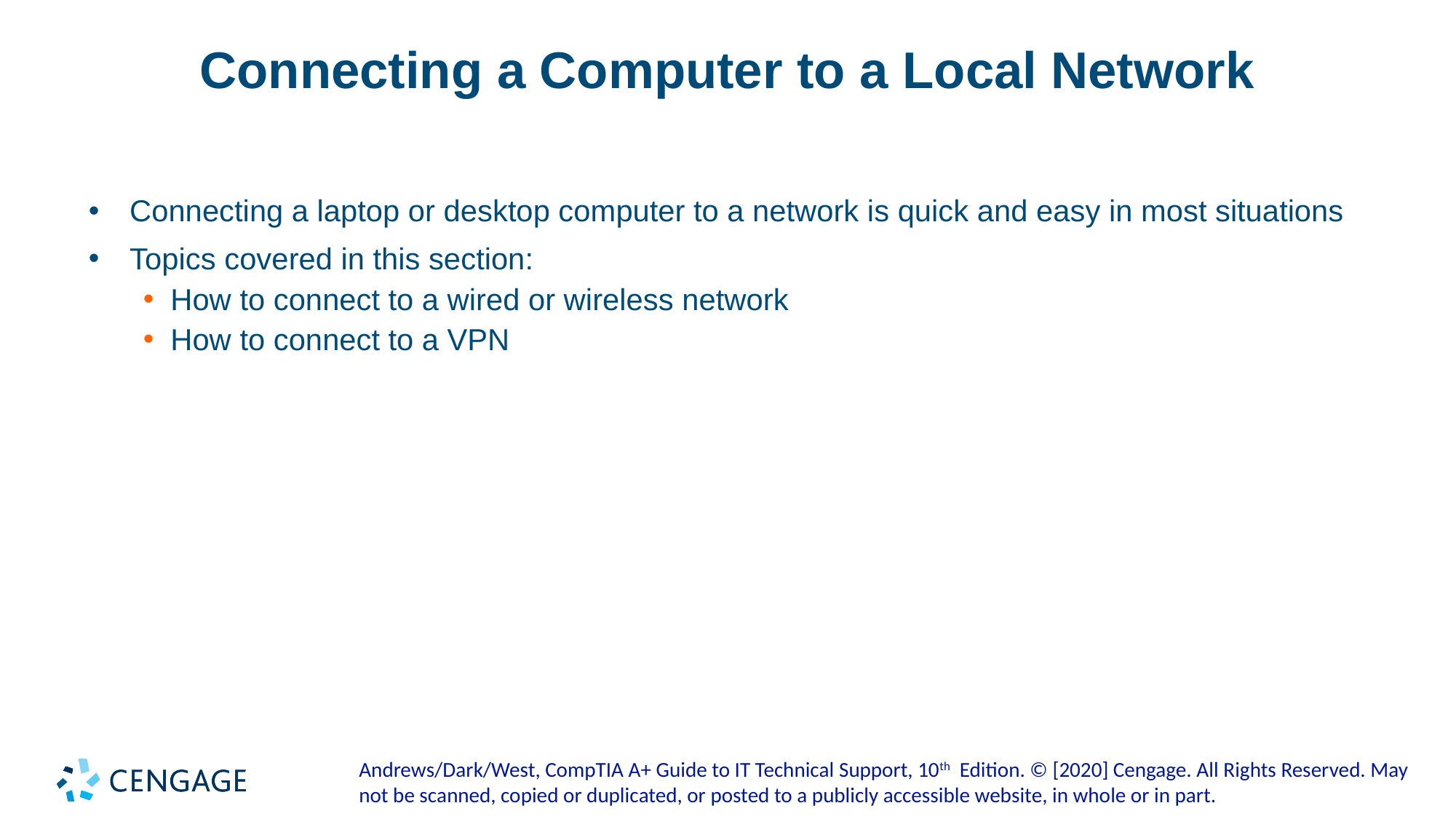

# Connecting a Computer to a Local Network
Connecting a laptop or desktop computer to a network is quick and easy in most situations
Topics covered in this section:
How to connect to a wired or wireless network
How to connect to a VPN